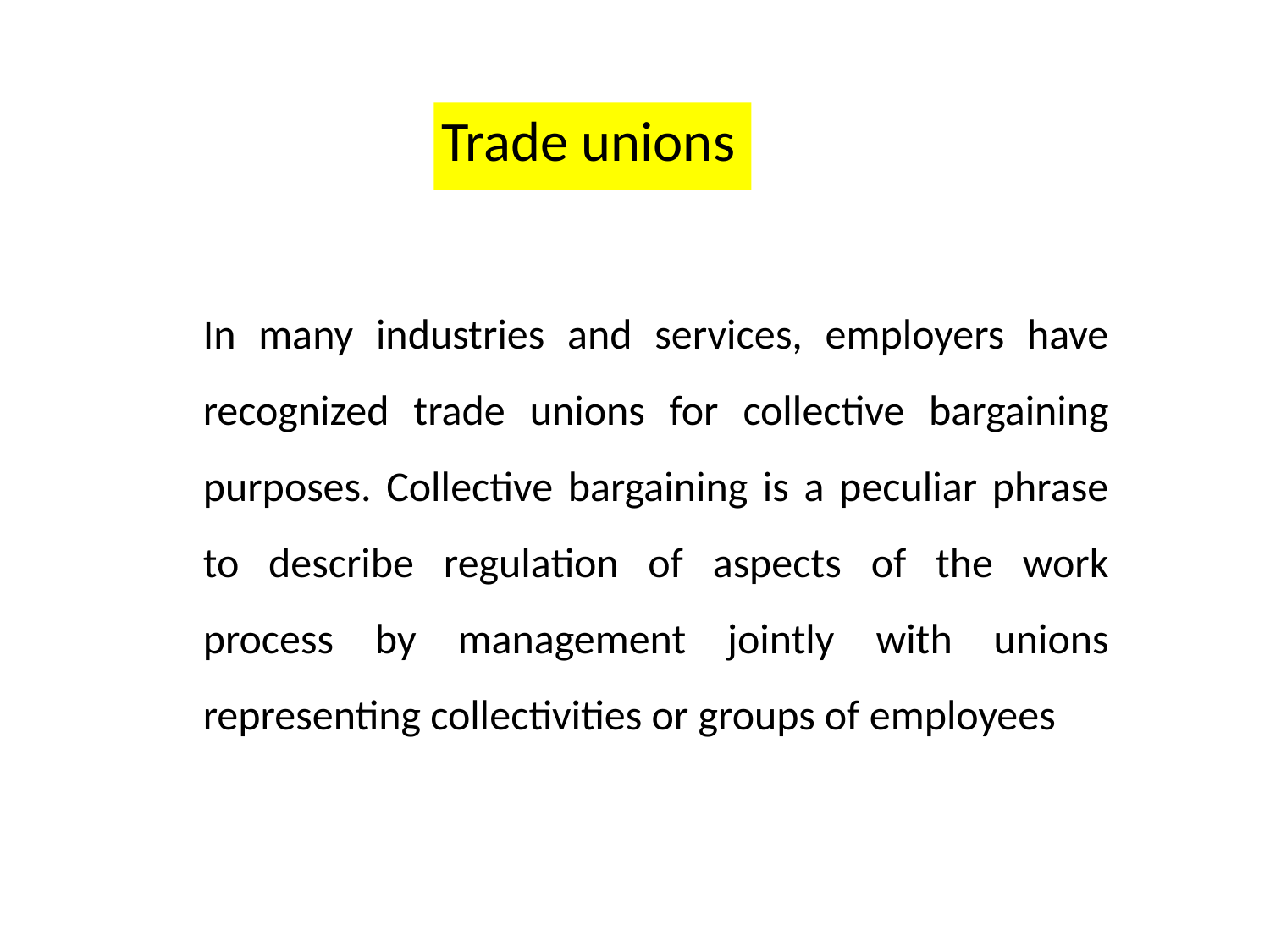

# Trade unions

In many industries and services, employers have recognized trade unions for collective bargaining purposes. Collective bargaining is a peculiar phrase to describe regulation of aspects of the work process by management jointly with unions representing collectivities or groups of employees